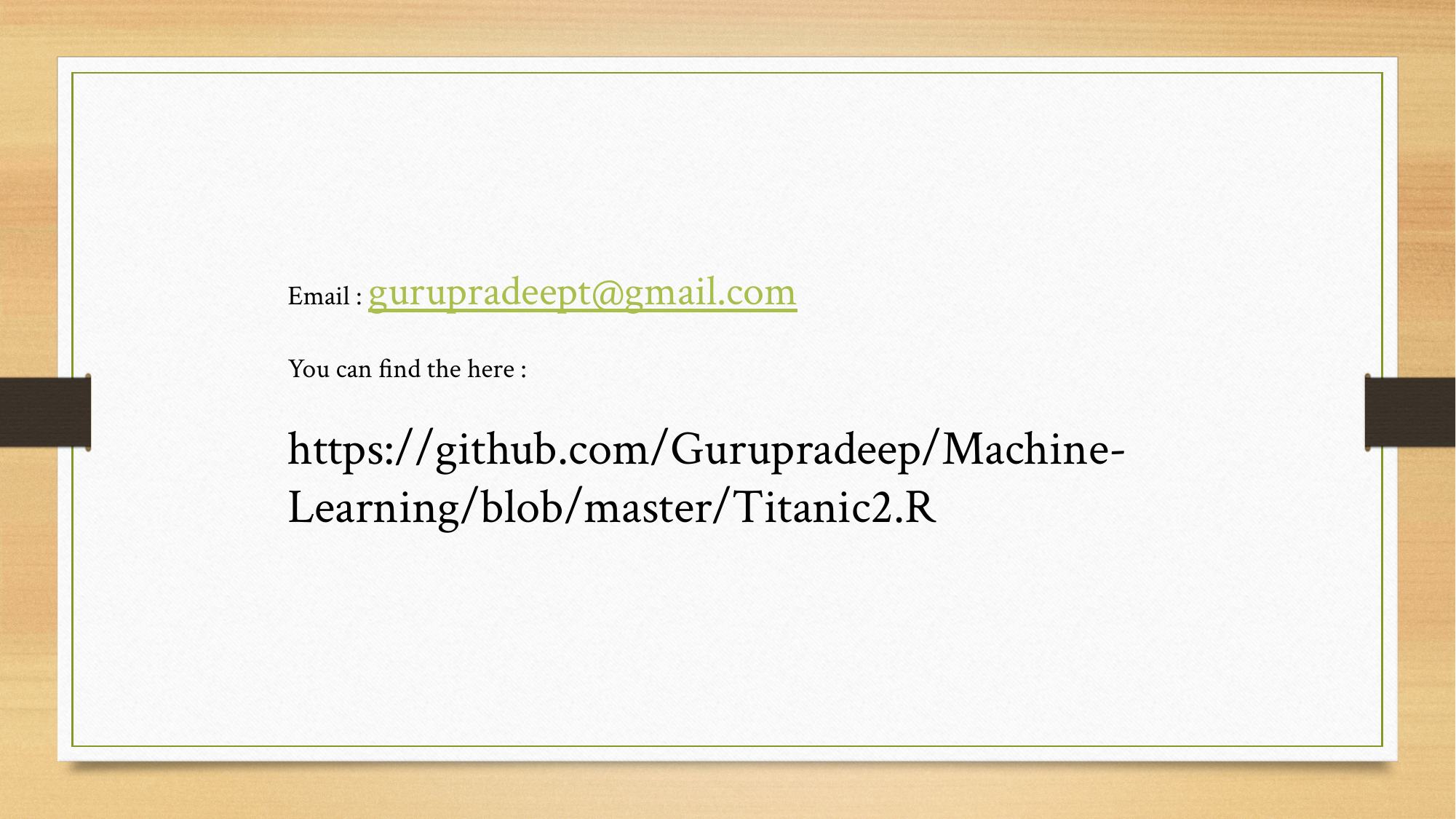

Email : gurupradeept@gmail.com

You can find the here :

https://github.com/Gurupradeep/Machine-Learning/blob/master/Titanic2.R